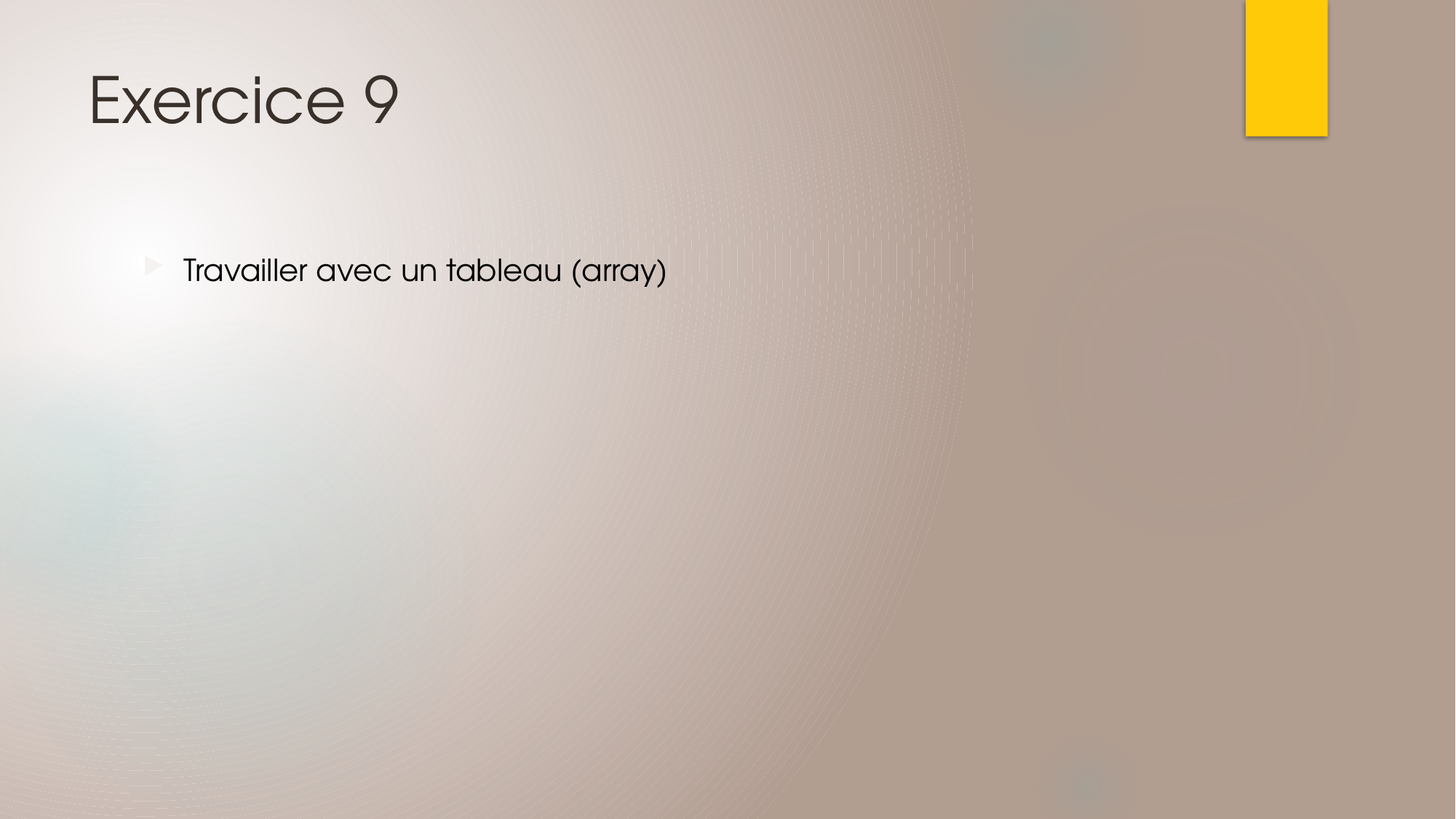

# Exercice 9
Travailler avec un tableau (array)